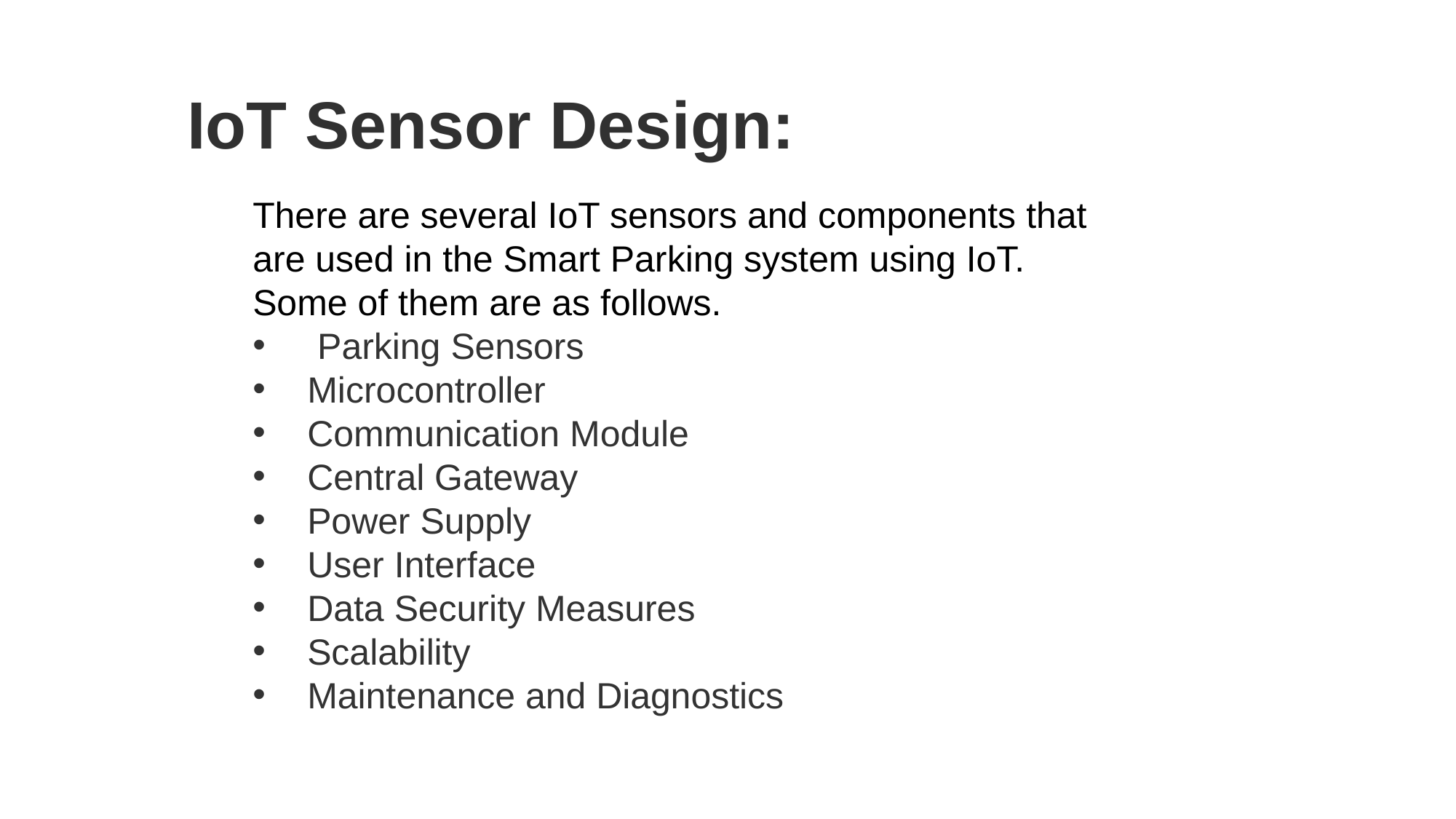

IoT Sensor Design:
There are several IoT sensors and components that are used in the Smart Parking system using IoT. Some of them are as follows.
 Parking Sensors
Microcontroller
Communication Module
Central Gateway
Power Supply
User Interface
Data Security Measures
Scalability
Maintenance and Diagnostics